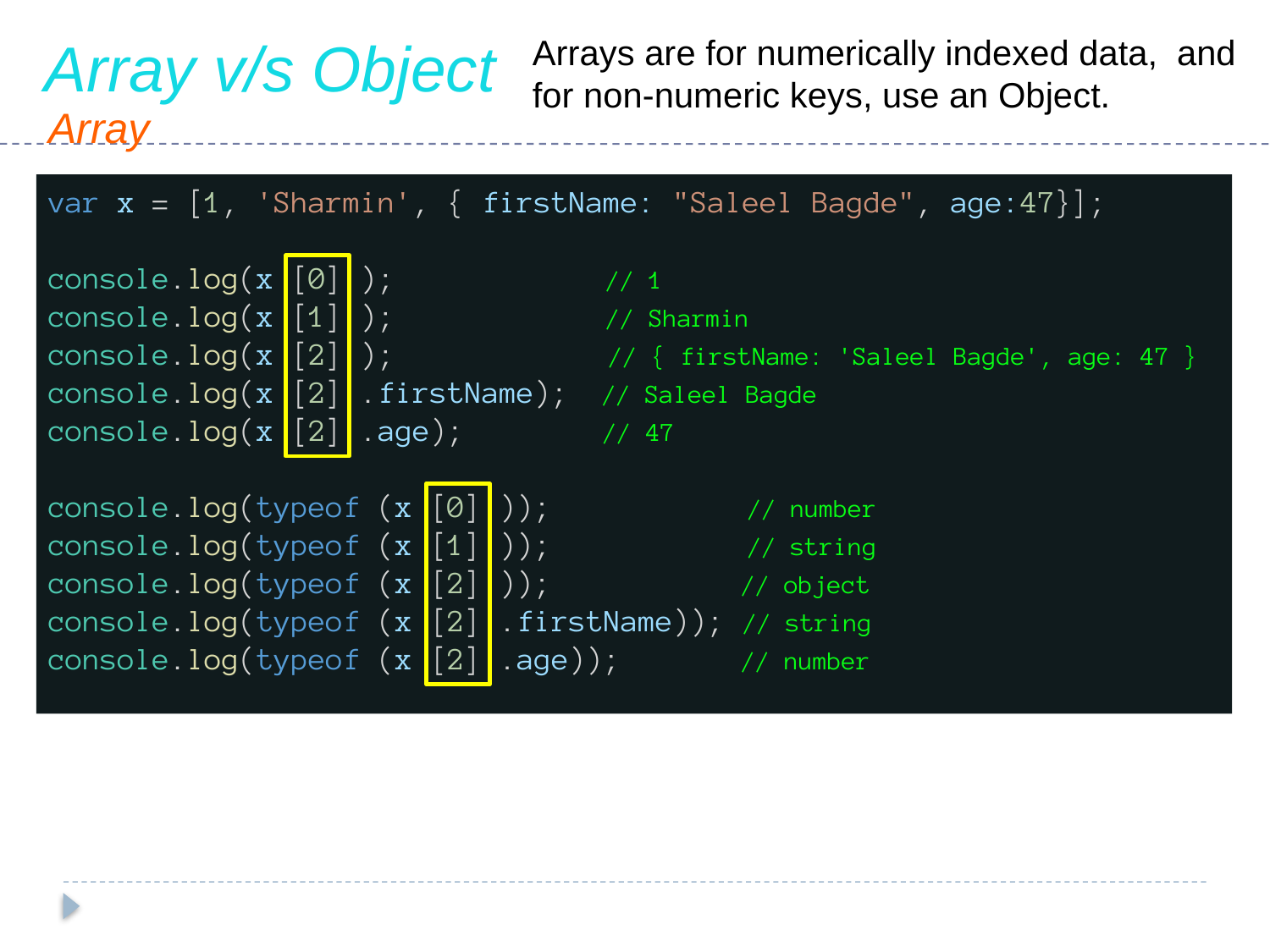

Array v/s Object
Arrays are for numerically indexed data,  and for non-numeric keys, use an Object.
Array
var x = [1, 'Sharmin', { firstName: "Saleel Bagde", age:47}];

console.log(x [0] );		   // 1
console.log(x [1] );		   // Sharmin
console.log(x [2] );		   // { firstName: 'Saleel Bagde', age: 47 }
console.log(x [2] .firstName);  // Saleel Bagde
console.log(x [2] .age);	   // 47
console.log(typeof (x [0] ));	           // number
console.log(typeof (x [1] ));	           // string
console.log(typeof (x [2] ));		    // object
console.log(typeof (x [2] .firstName)); // string
console.log(typeof (x [2] .age));	    // number